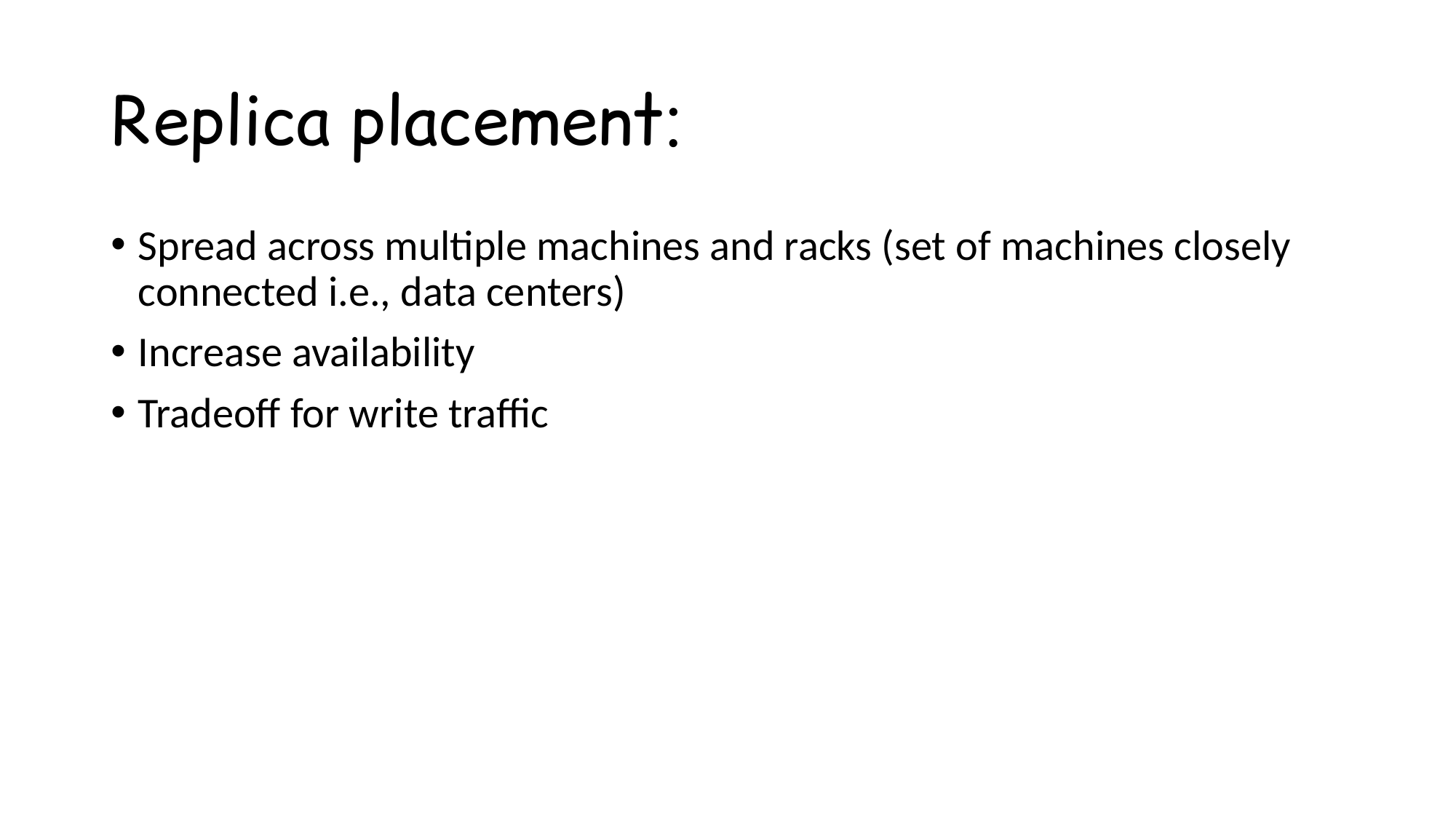

# Replica placement:
Spread across multiple machines and racks (set of machines closely connected i.e., data centers)
Increase availability
Tradeoff for write traffic